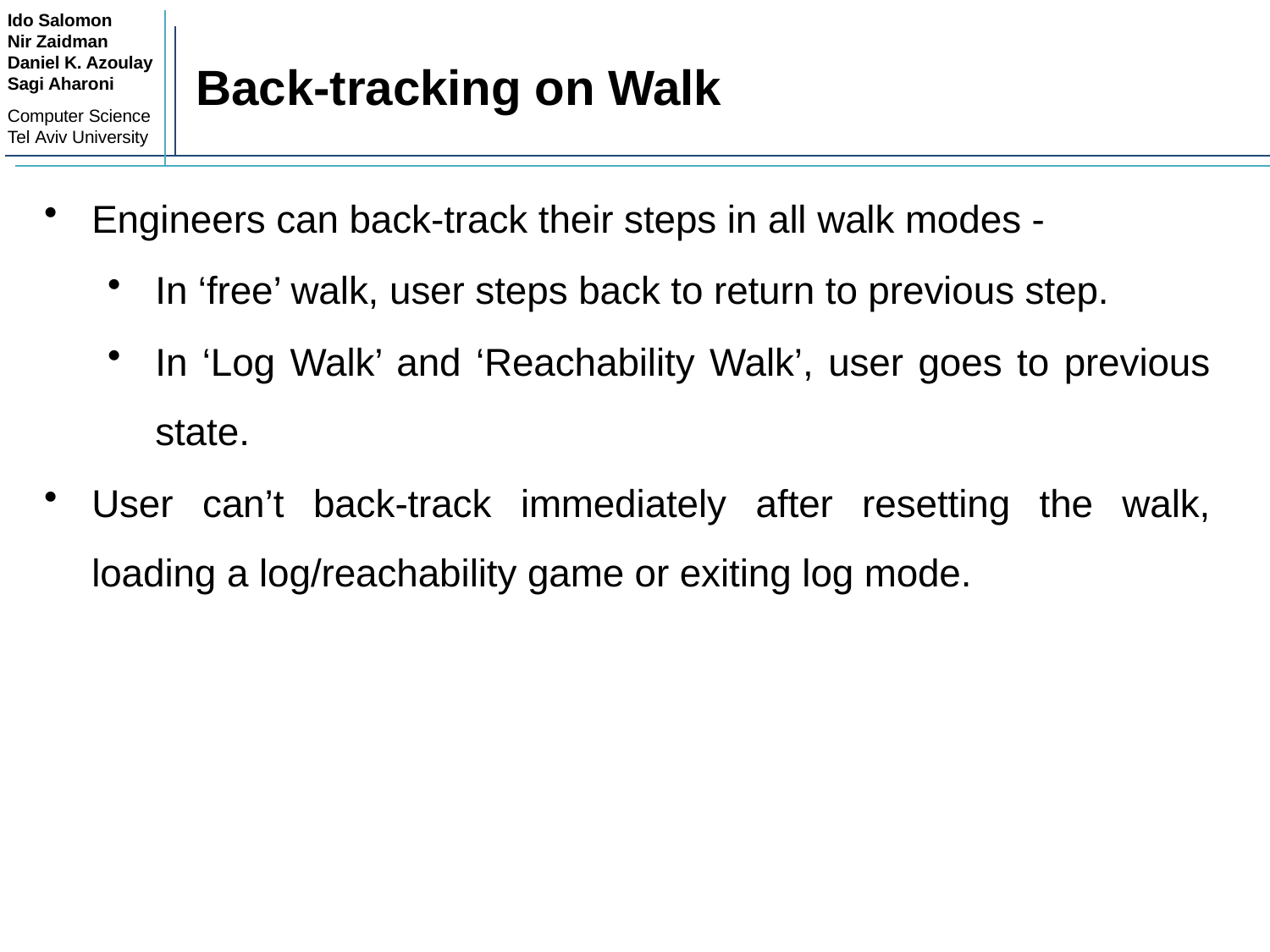

Ido Salomon
Nir Zaidman
Daniel K. Azoulay
Sagi Aharoni
Computer Science  Tel Aviv University
# Back-tracking on Walk
Engineers can back-track their steps in all walk modes -
In ‘free’ walk, user steps back to return to previous step.
In ‘Log Walk’ and ‘Reachability Walk’, user goes to previous state.
User can’t back-track immediately after resetting the walk, loading a log/reachability game or exiting log mode.